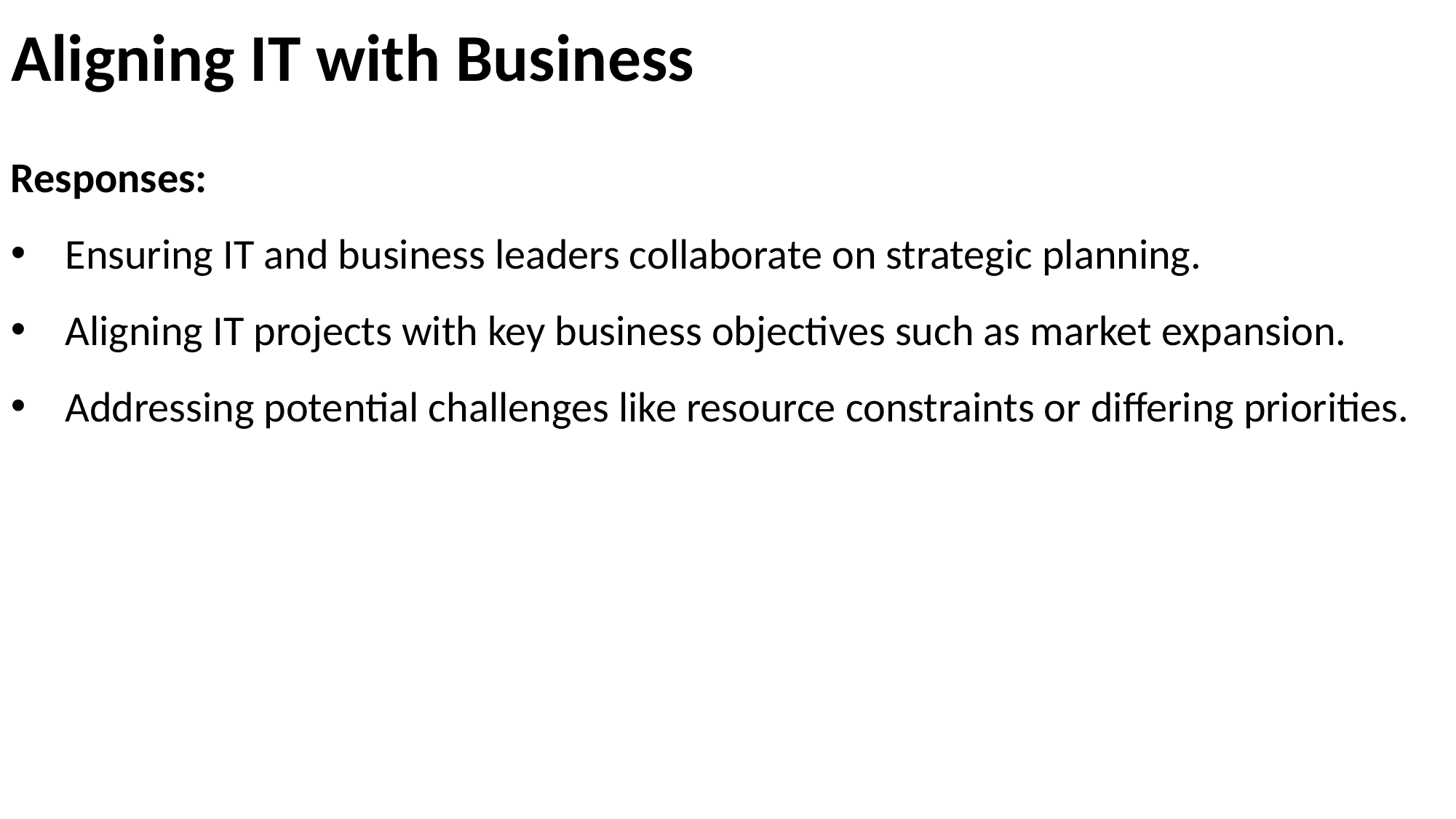

# Aligning IT with Business
Responses:
Ensuring IT and business leaders collaborate on strategic planning.
Aligning IT projects with key business objectives such as market expansion.
Addressing potential challenges like resource constraints or differing priorities.